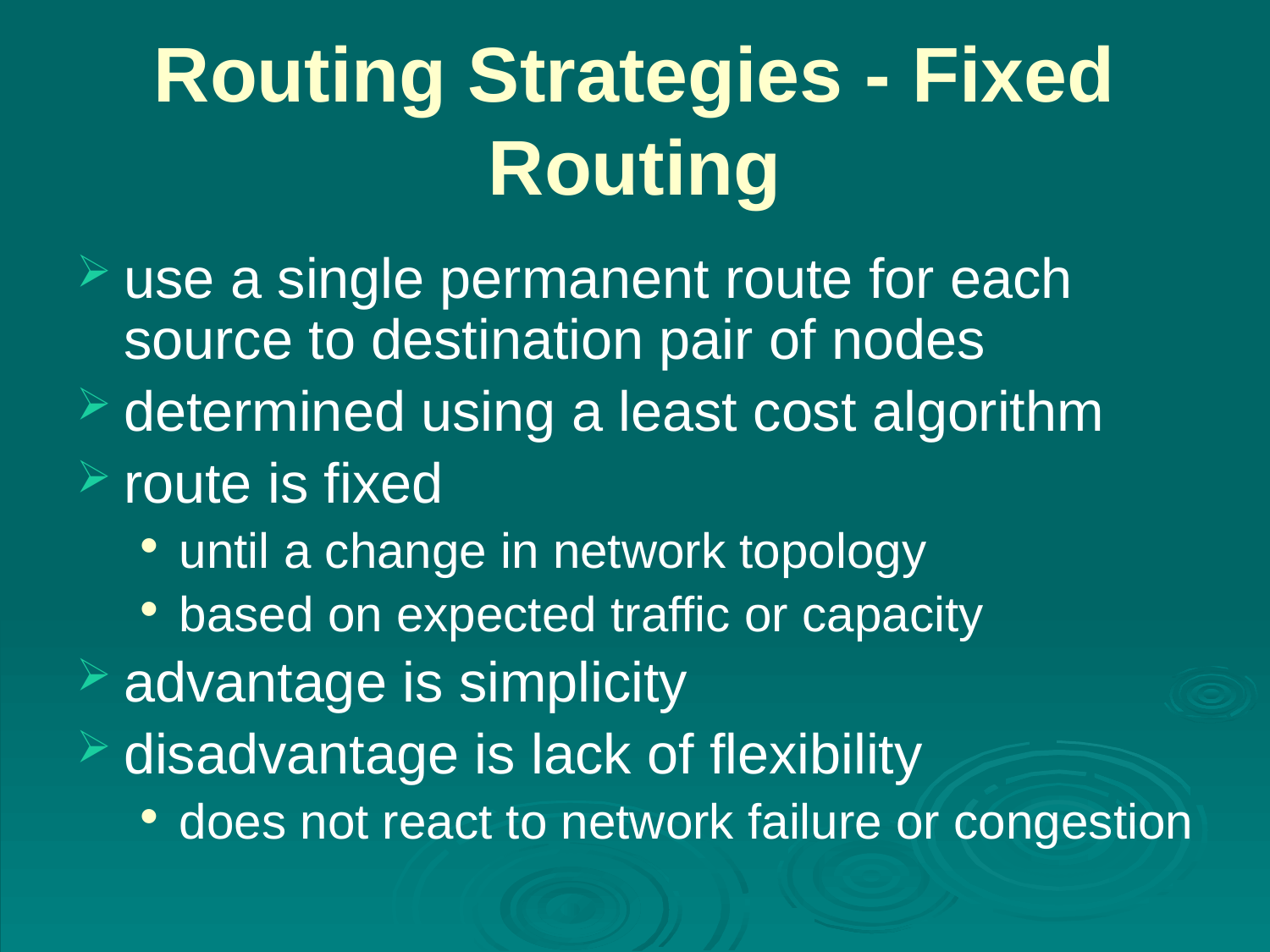

# Routing Strategies - Fixed Routing
use a single permanent route for each source to destination pair of nodes
determined using a least cost algorithm
route is fixed
until a change in network topology
based on expected traffic or capacity
advantage is simplicity
disadvantage is lack of flexibility
does not react to network failure or congestion